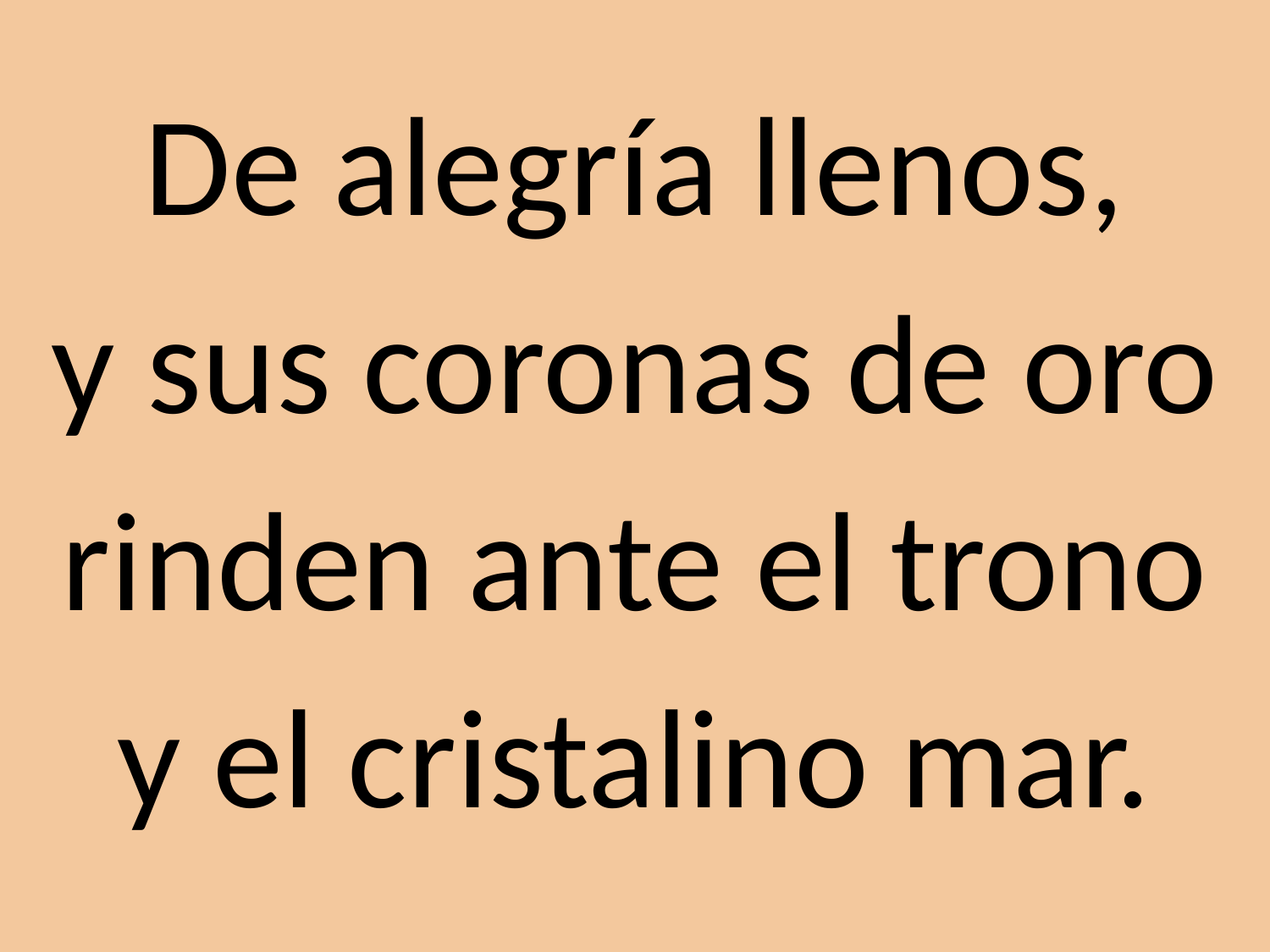

De alegría llenos,
y sus coronas de oro
rinden ante el trono
y el cristalino mar.